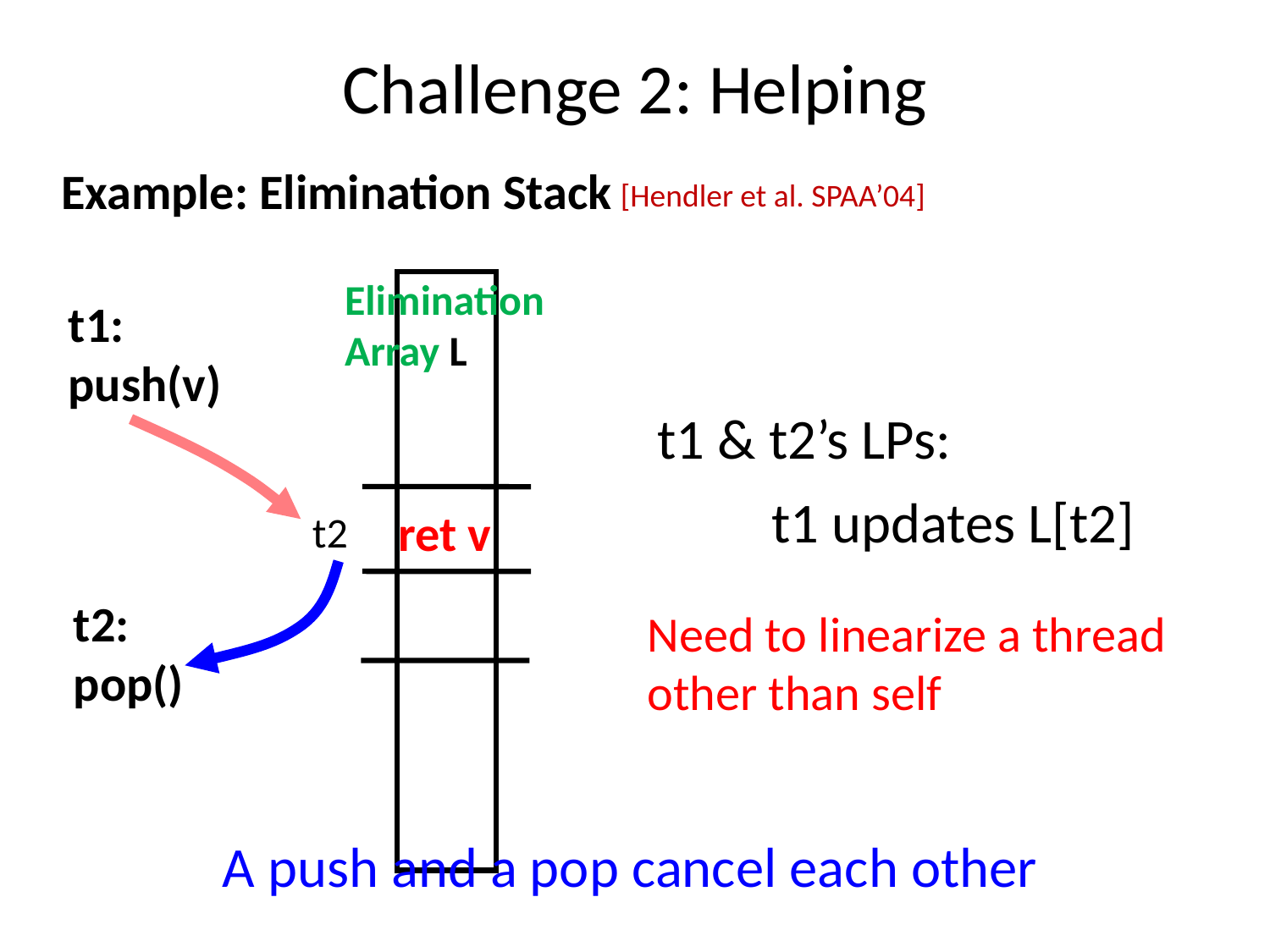

Challenge 2: Helping
Example: Elimination Stack
[Hendler et al. SPAA’04]
Elimination
Array L
t1:
push(v)

t1 & t2’s LPs:
         t1 updates L[t2]

ret v
t2

t2:
pop()
Need to linearize a thread other than self
A push and a pop cancel each other